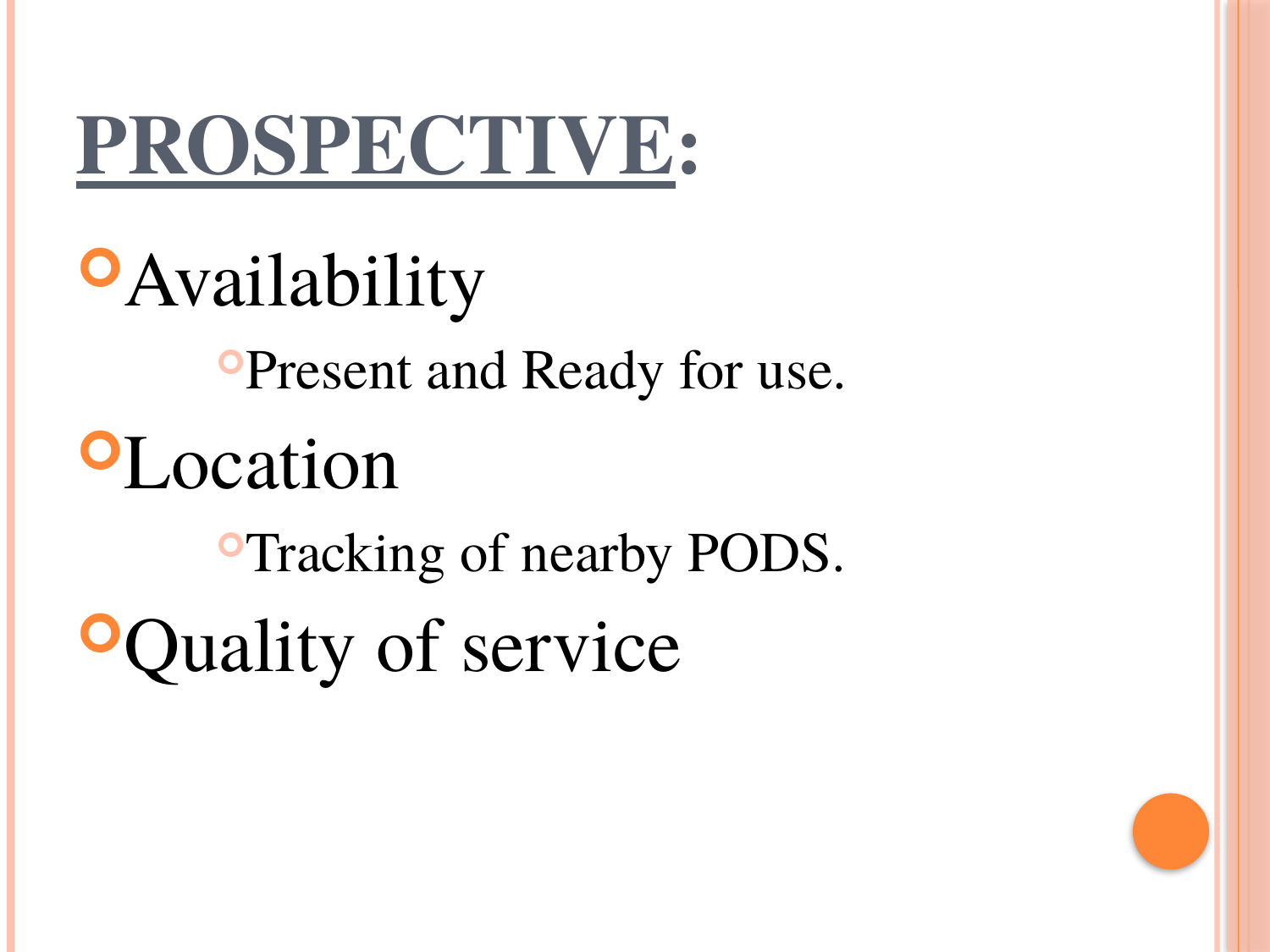

# Prospective:
Availability
Present and Ready for use.
Location
Tracking of nearby PODS.
Quality of service